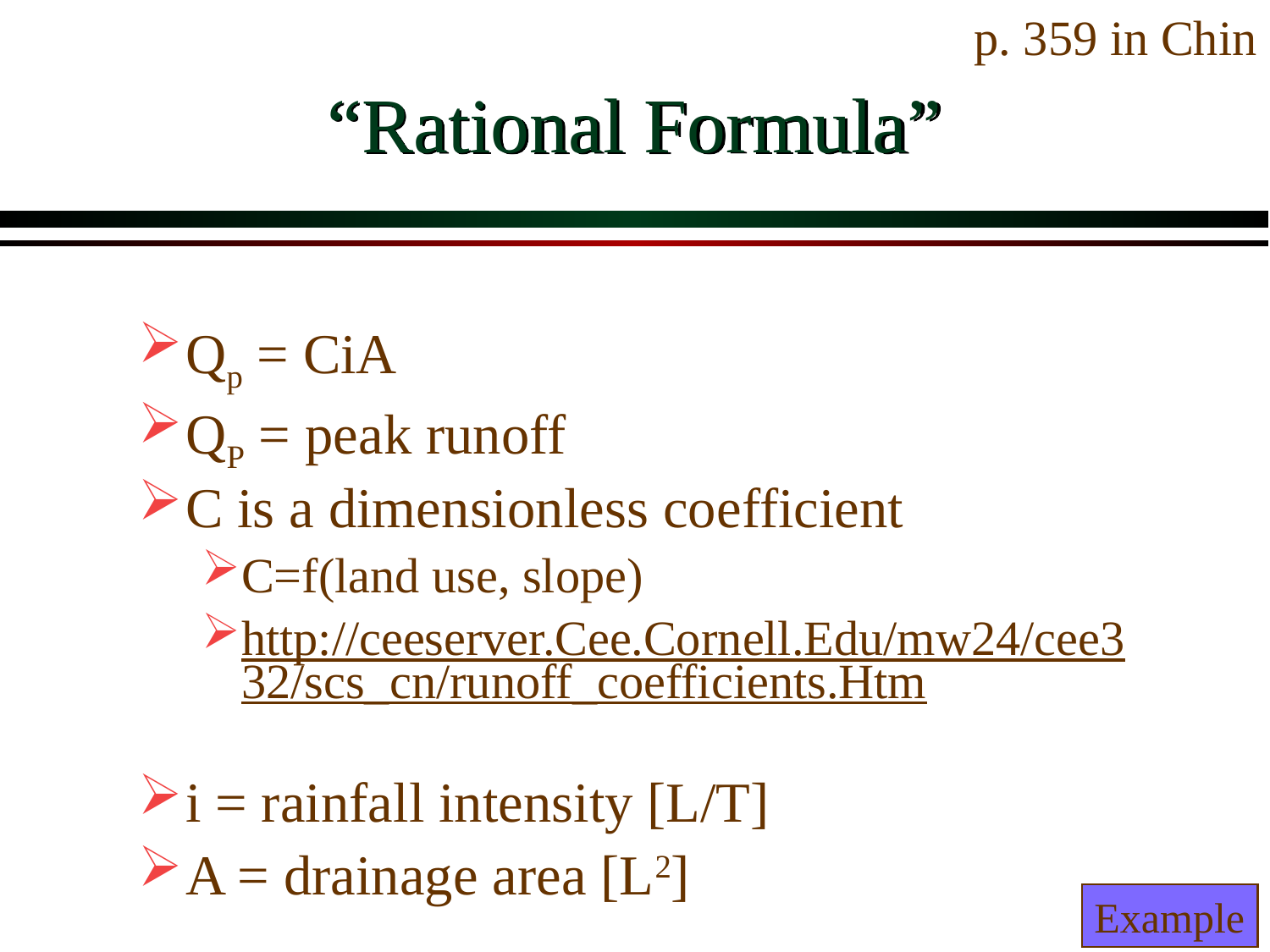

p. 359 in Chin
# “Rational Formula”
Qp = CiA
QP = peak runoff
C is a dimensionless coefficient
C=f(land use, slope)
http://ceeserver.Cee.Cornell.Edu/mw24/cee332/scs_cn/runoff_coefficients.Htm
i = rainfall intensity [L/T]
A = drainage area [L2]
Example